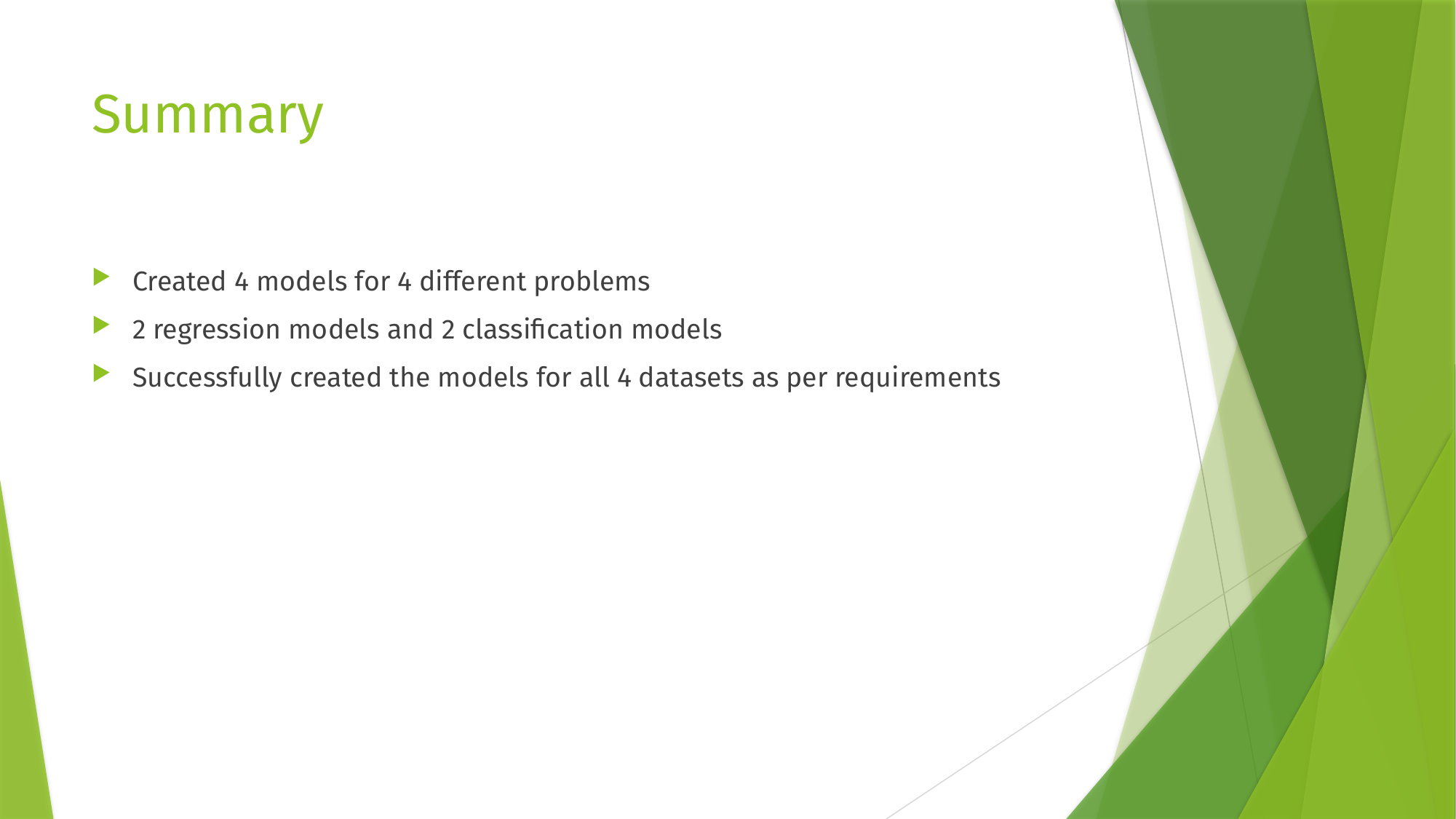

# Summary
Created 4 models for 4 different problems
2 regression models and 2 classification models
Successfully created the models for all 4 datasets as per requirements